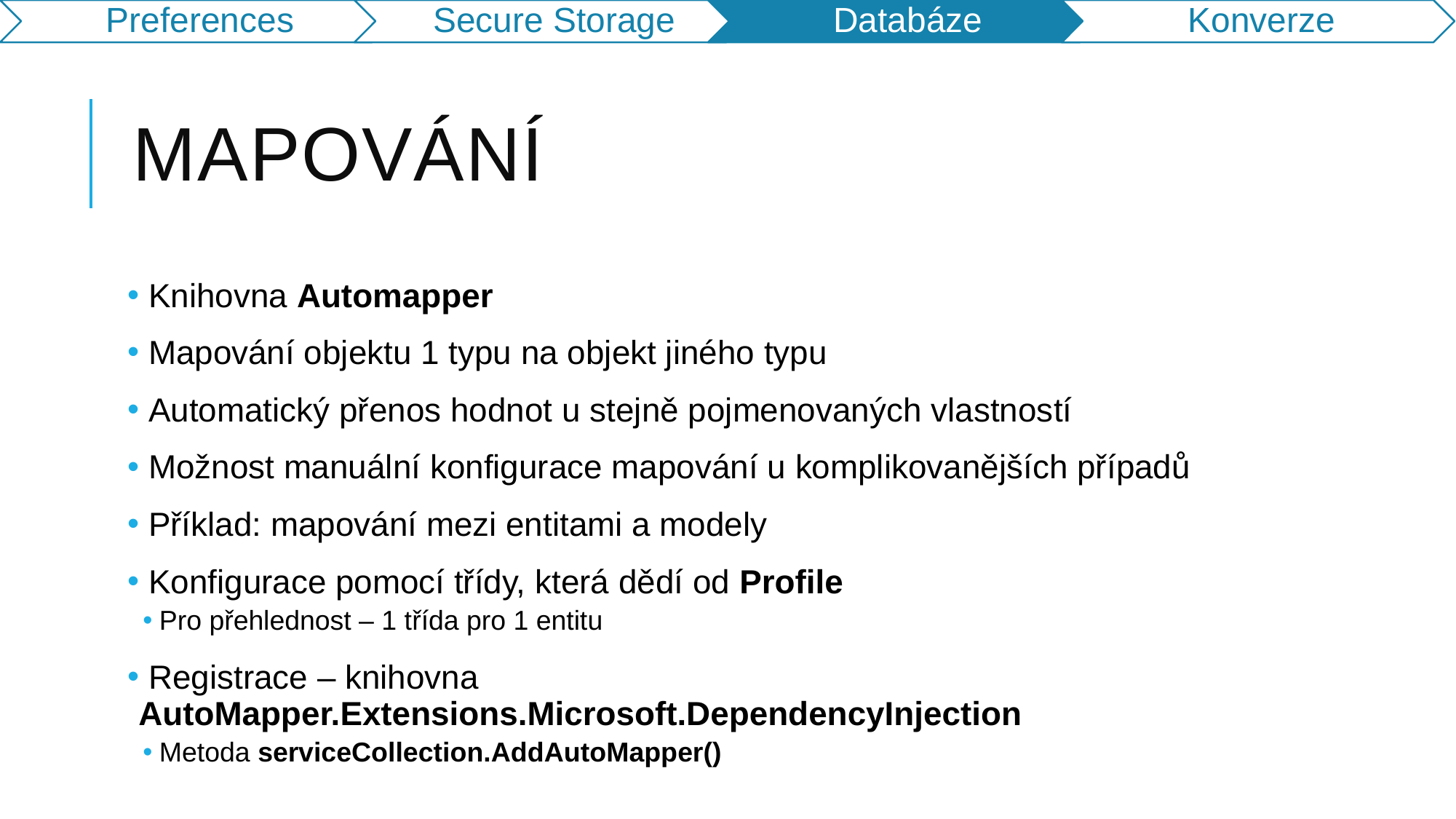

Preferences
Secure Storage
Databáze
Konverze
# Mapování
 Knihovna Automapper
 Mapování objektu 1 typu na objekt jiného typu
 Automatický přenos hodnot u stejně pojmenovaných vlastností
 Možnost manuální konfigurace mapování u komplikovanějších případů
 Příklad: mapování mezi entitami a modely
 Konfigurace pomocí třídy, která dědí od Profile
Pro přehlednost – 1 třída pro 1 entitu
 Registrace – knihovna AutoMapper.Extensions.Microsoft.DependencyInjection
Metoda serviceCollection.AddAutoMapper()